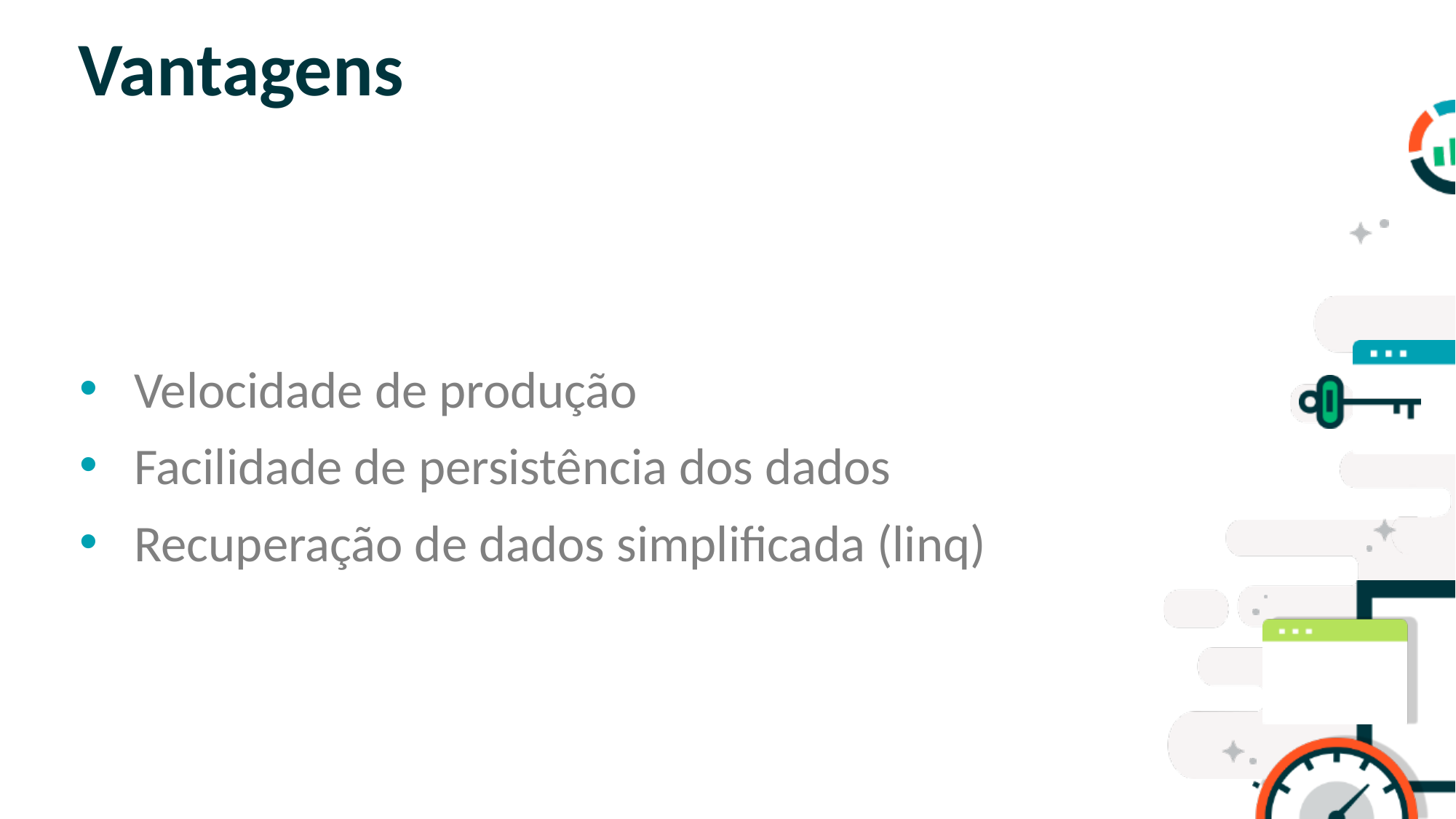

# Vantagens
Velocidade de produção
Facilidade de persistência dos dados
Recuperação de dados simplificada (linq)